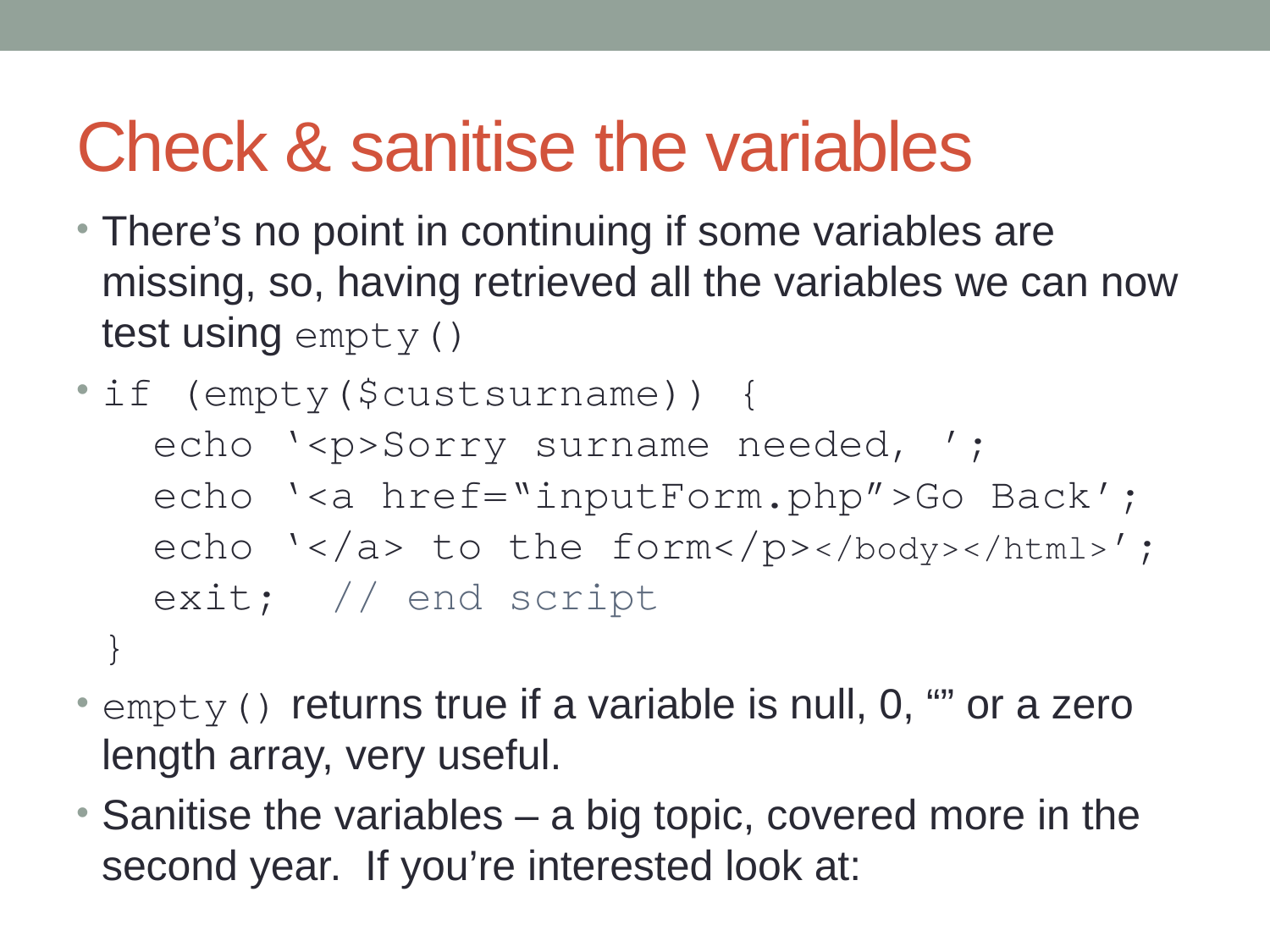

# Check & sanitise the variables
There’s no point in continuing if some variables are missing, so, having retrieved all the variables we can now test using empty()
if (empty($custsurname)) {
  echo ‘<p>Sorry surname needed, ’;
  echo ‘<a href=“inputForm.php”>Go Back’;
  echo ‘</a> to the form</p></body></html>’;
  exit;  // end script
}
empty() returns true if a variable is null, 0, “” or a zero length array, very useful.
Sanitise the variables – a big topic, covered more in the second year.  If you’re interested look at:
htmlspecialchars()
Strip_tags()
Preg_match() & Regular expressions
filter_var()

Search for php sanitise filters
Prepared statements